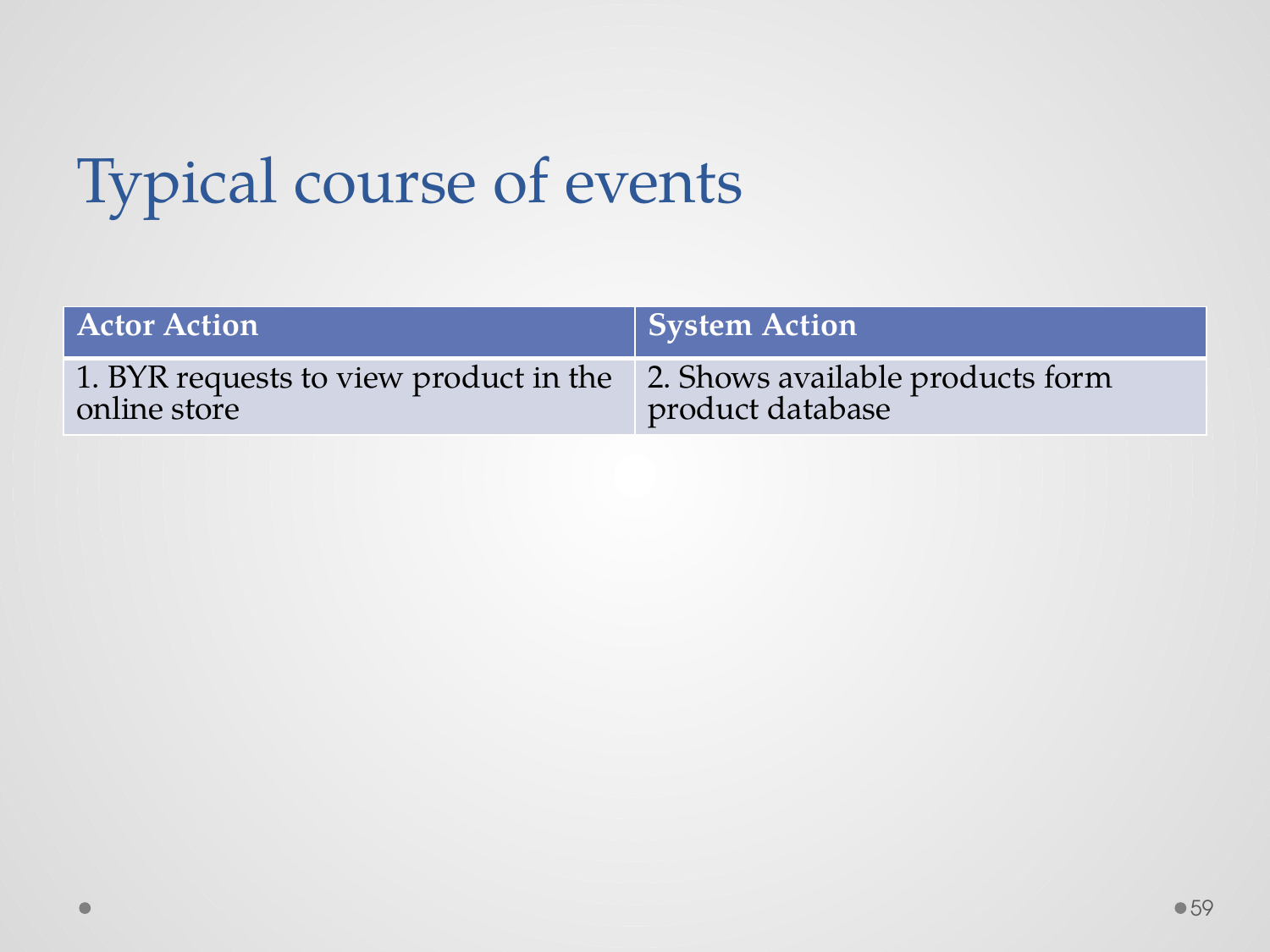

# Typical course of events
| Actor Action | System Action |
| --- | --- |
| 1. BYR requests to view product in the online store | 2. Shows available products form product database |
59